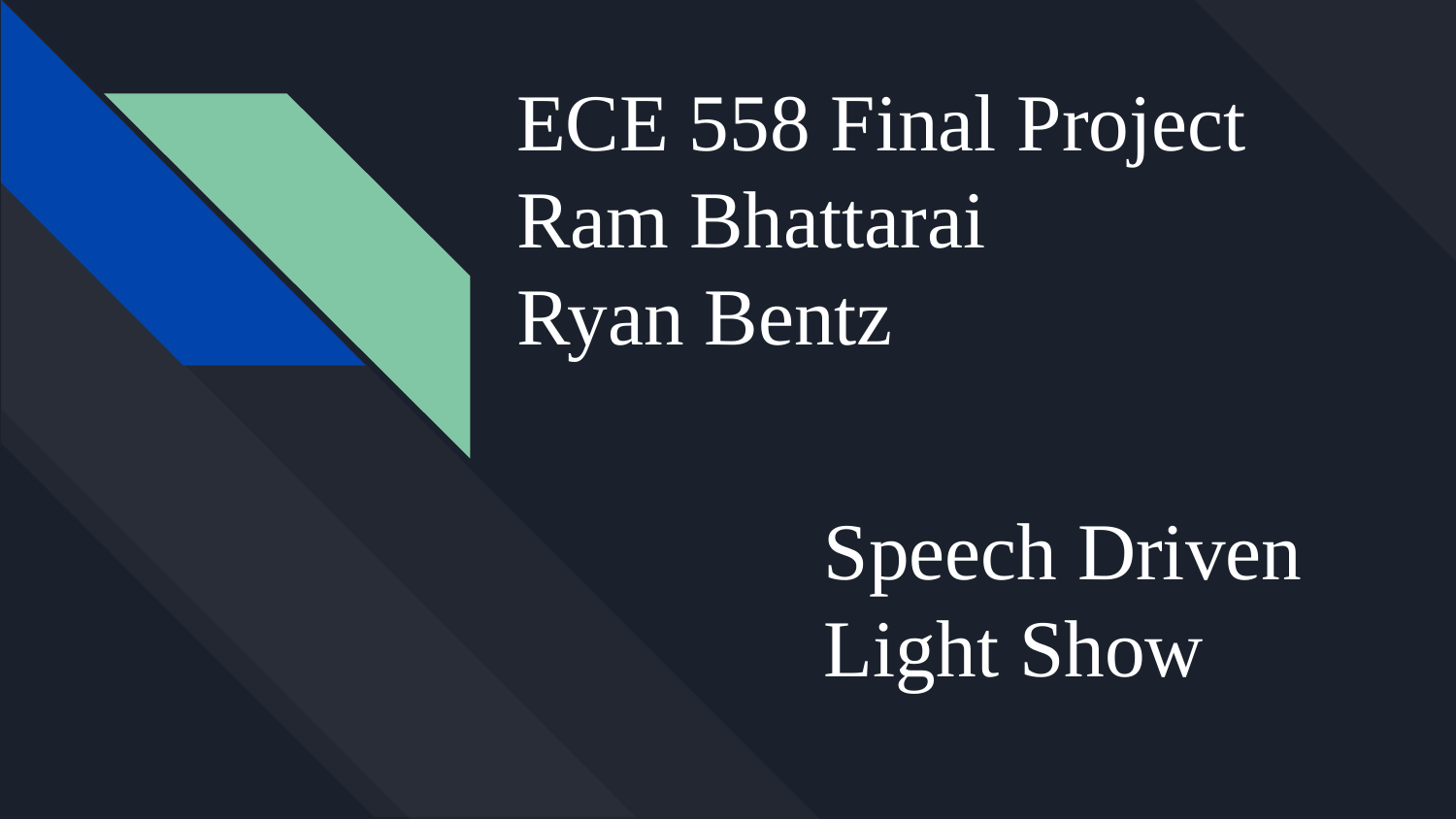

# ECE 558 Final Project
Ram Bhattarai
Ryan Bentz
Speech Driven Light Show